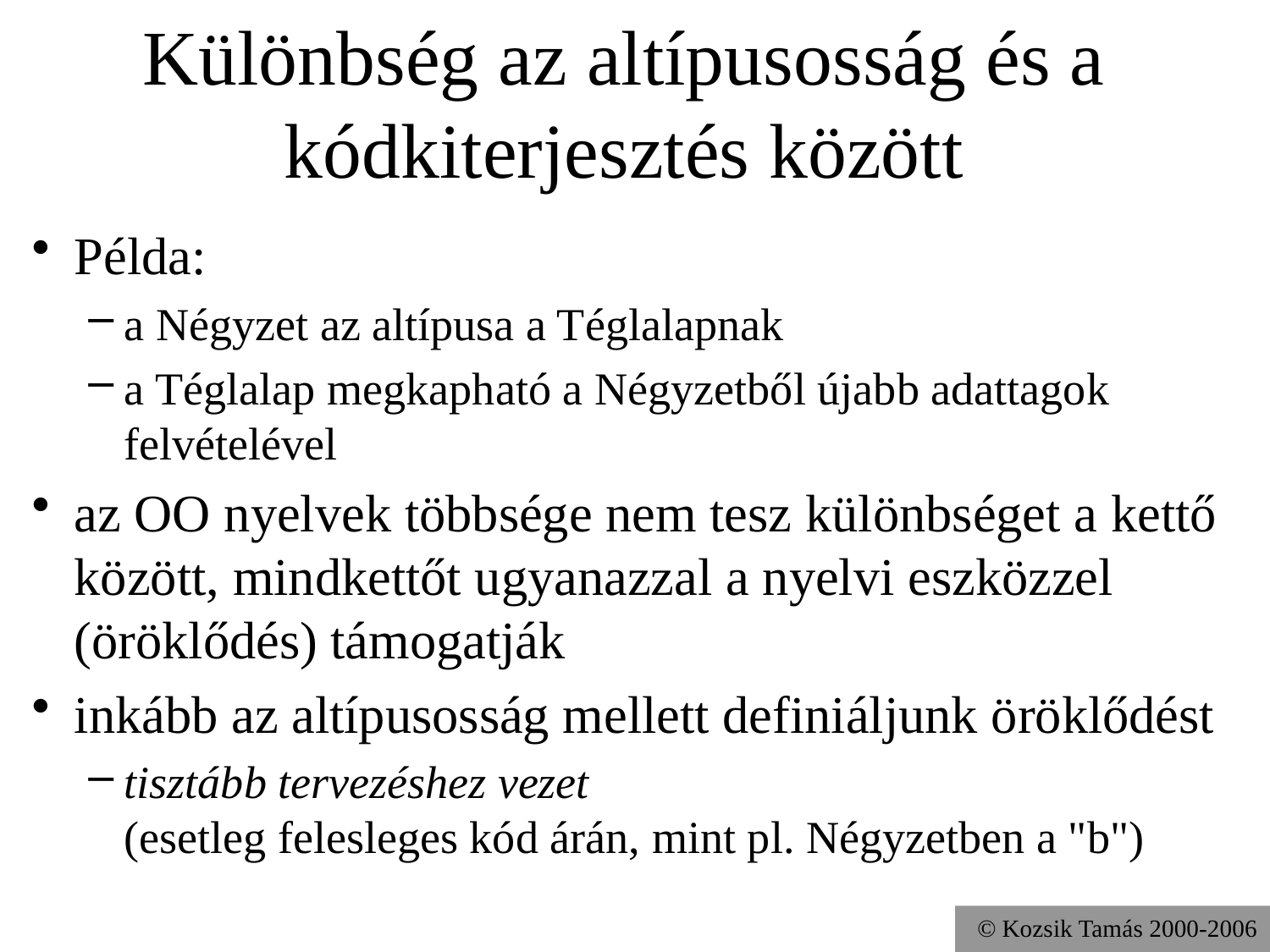

# Különbség az altípusosság és a kódkiterjesztés között
Példa:
a Négyzet az altípusa a Téglalapnak
a Téglalap megkapható a Négyzetből újabb adattagok felvételével
az OO nyelvek többsége nem tesz különbséget a kettő között, mindkettőt ugyanazzal a nyelvi eszközzel (öröklődés) támogatják
inkább az altípusosság mellett definiáljunk öröklődést
tisztább tervezéshez vezet
(esetleg felesleges kód árán, mint pl. Négyzetben a "b")
© Kozsik Tamás 2000-2006